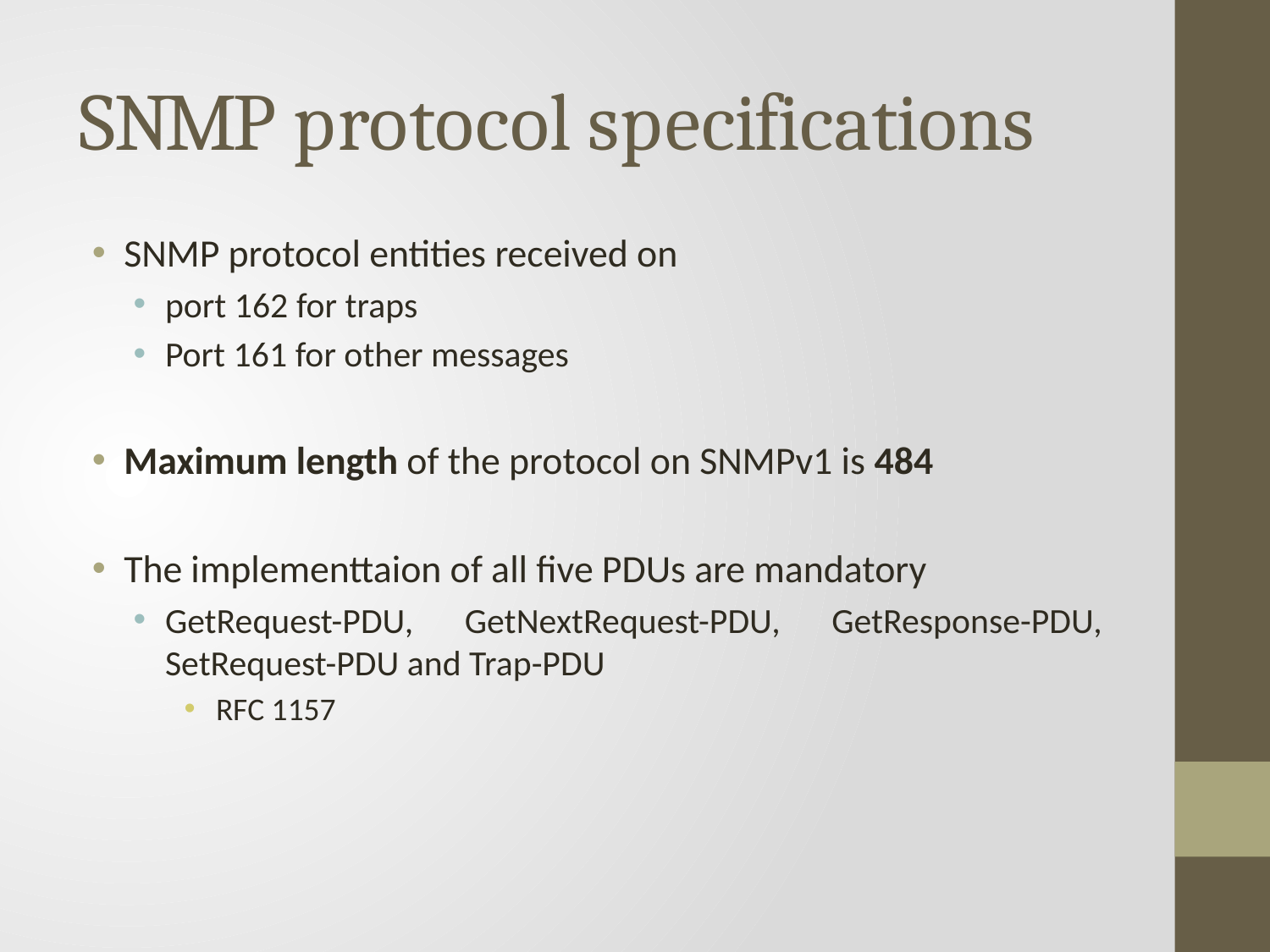

# SNMP protocol specifications
SNMP protocol entities received on
port 162 for traps
Port 161 for other messages

Maximum length of the protocol on SNMPv1 is 484

The implementtaion of all five PDUs are mandatory
GetRequest-PDU, GetNextRequest-PDU, GetResponse-PDU, SetRequest-PDU and Trap-PDU
RFC 1157